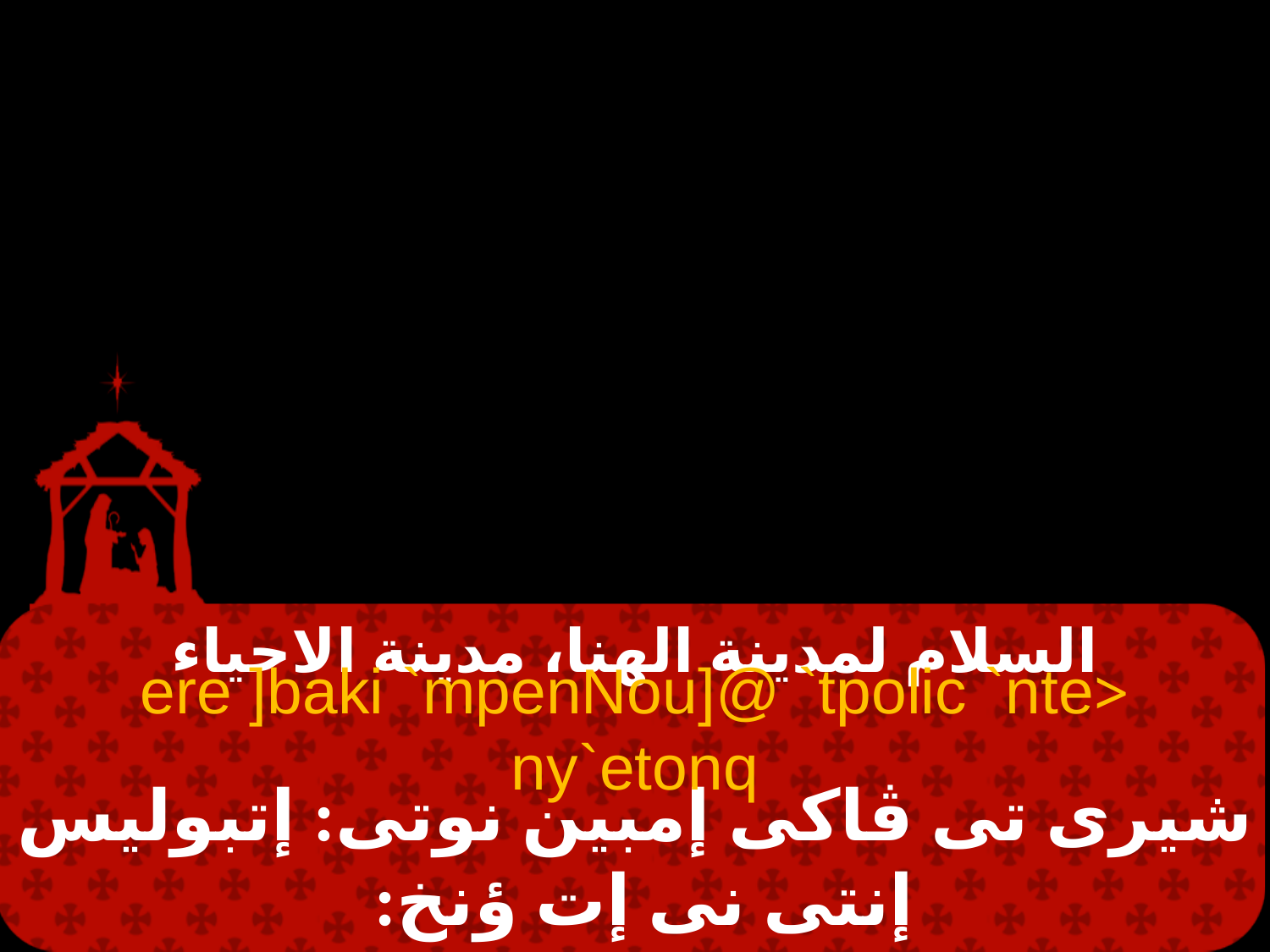

# السلام لمدينة الهنا، مدينة الاحياء
<ere ]baki `mpenNou]@ `tpolic `nte ny`etonq
شيرى تى ڤاكى إمبين نوتى: إتبوليس إنتى نى إت ؤنخ: